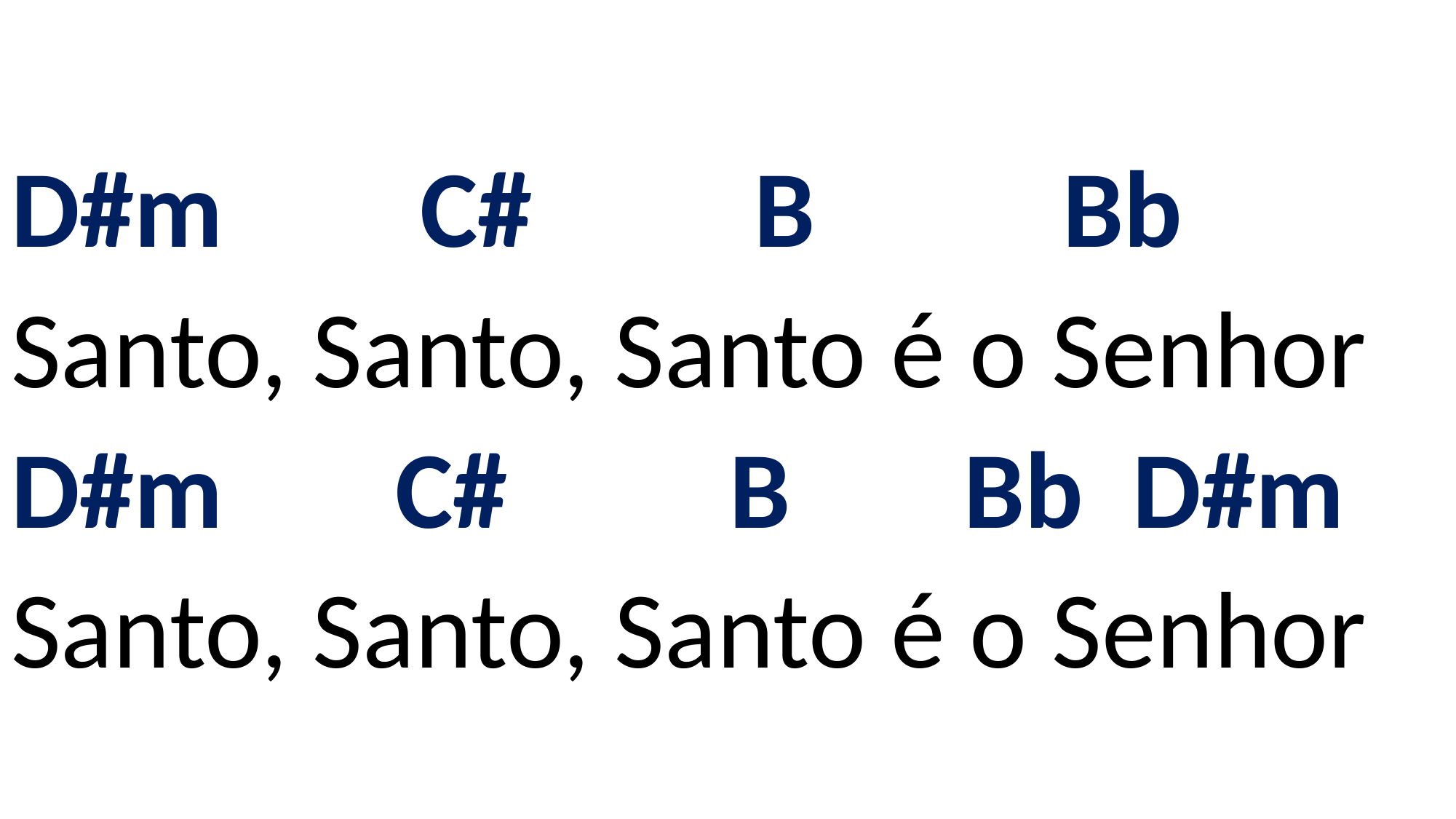

# D#m        C#         B          Bb Santo, Santo, Santo é o Senhor D#m       C#         B       Bb  D#m Santo, Santo, Santo é o Senhor